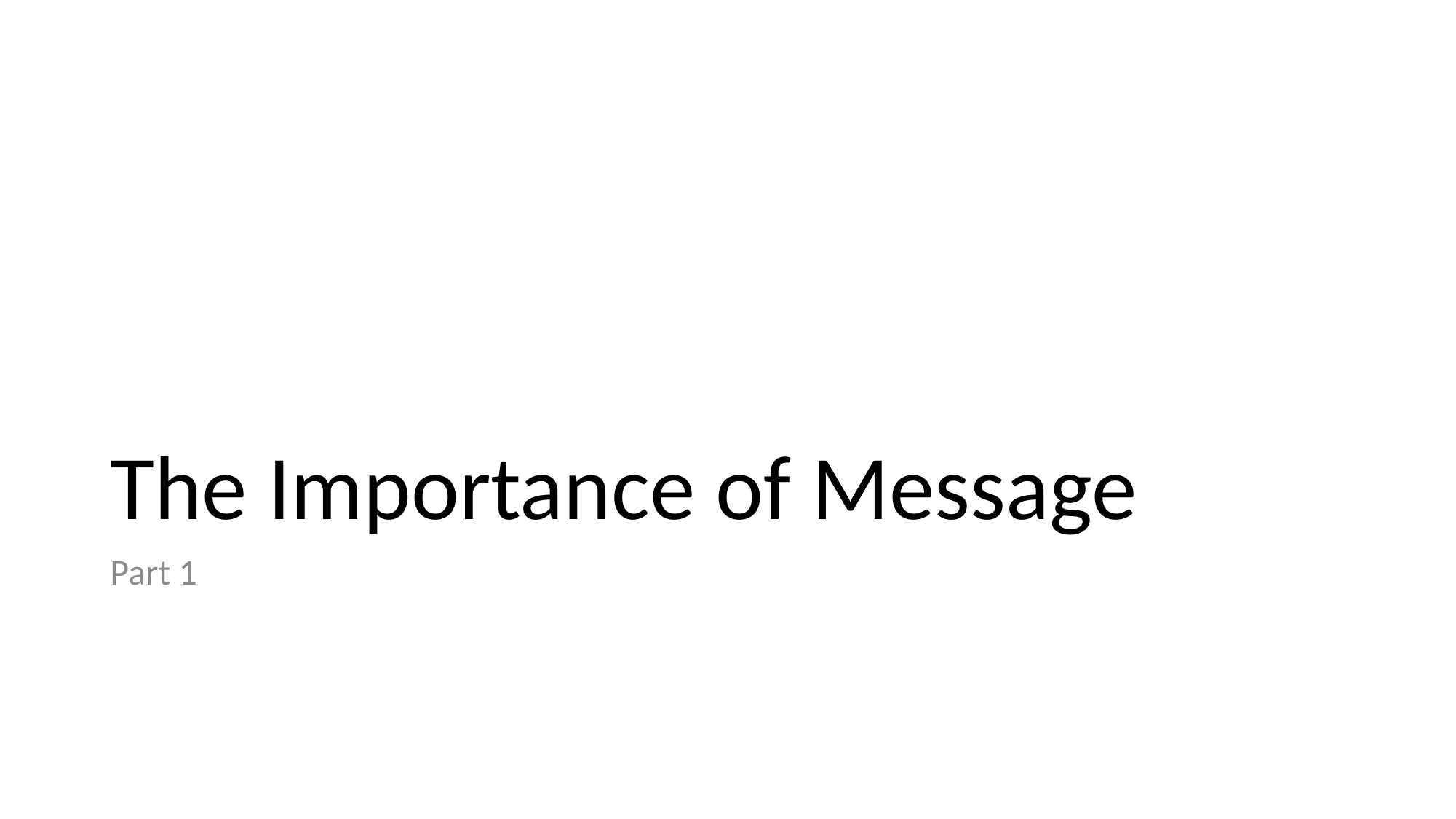

# The Importance of Message
Part 1